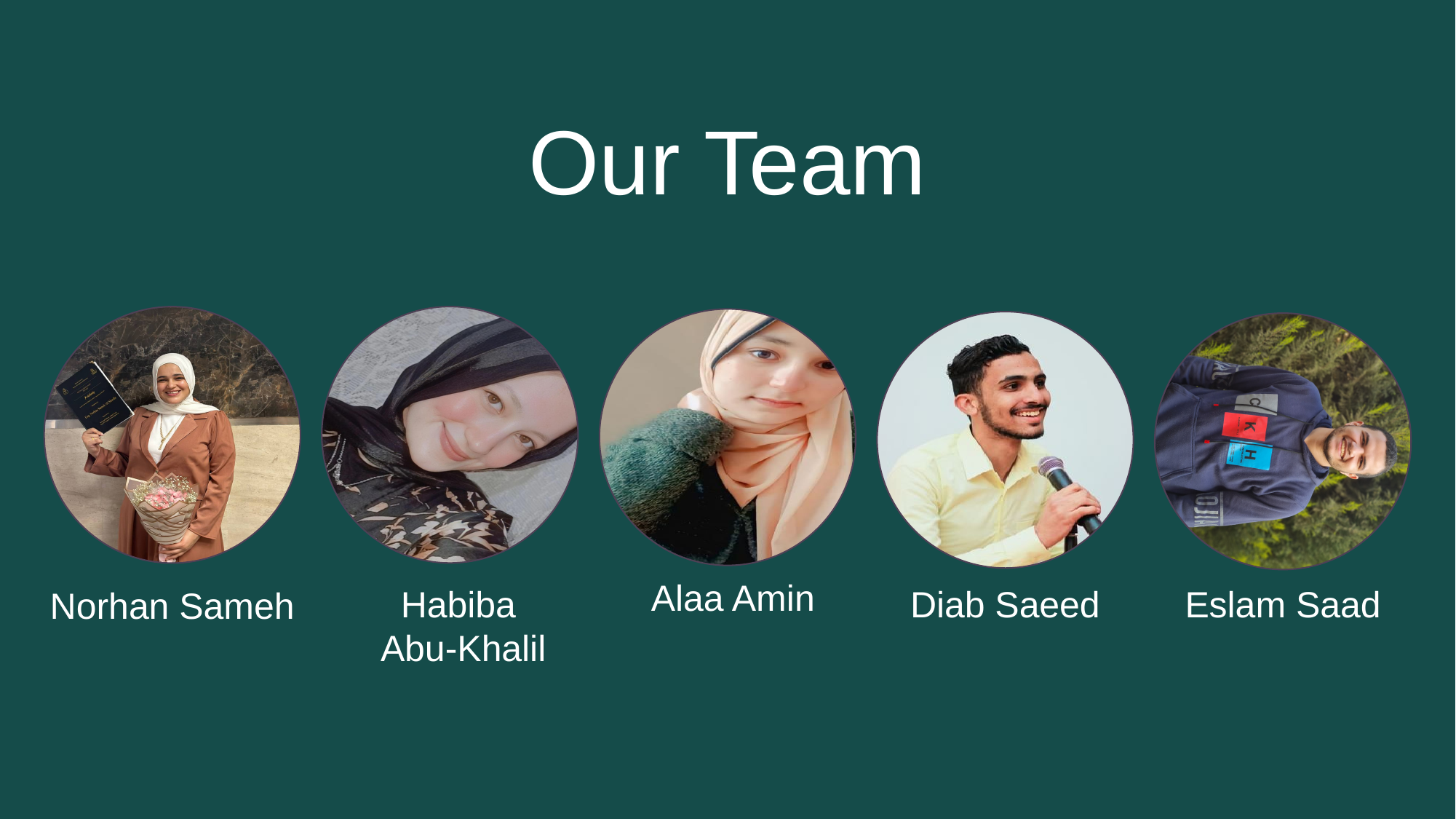

# Our Team

Alaa Amin
Eslam Saad
Habiba
Abu-Khalil
Diab Saeed
Norhan Sameh